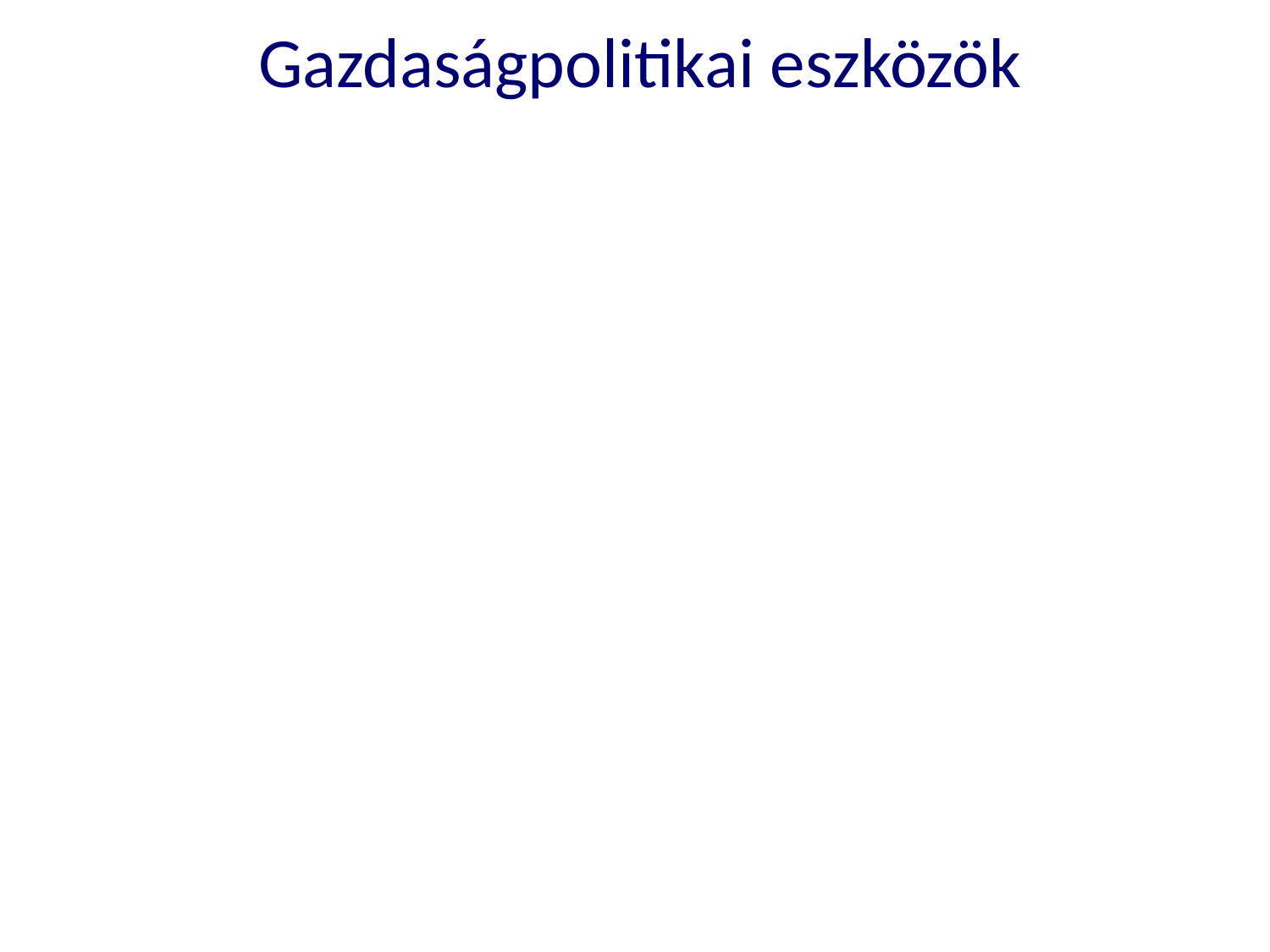

# Gazdaságpolitikai eszközök
Hogyan avatkozhat be a kereskedelem folyamatába a kormány?
Vámokkal
Kvótákkal

Importvám: a külföldi kínálatra kivetett adó
Hatása: az effektív világpiaci ár megemelkedik